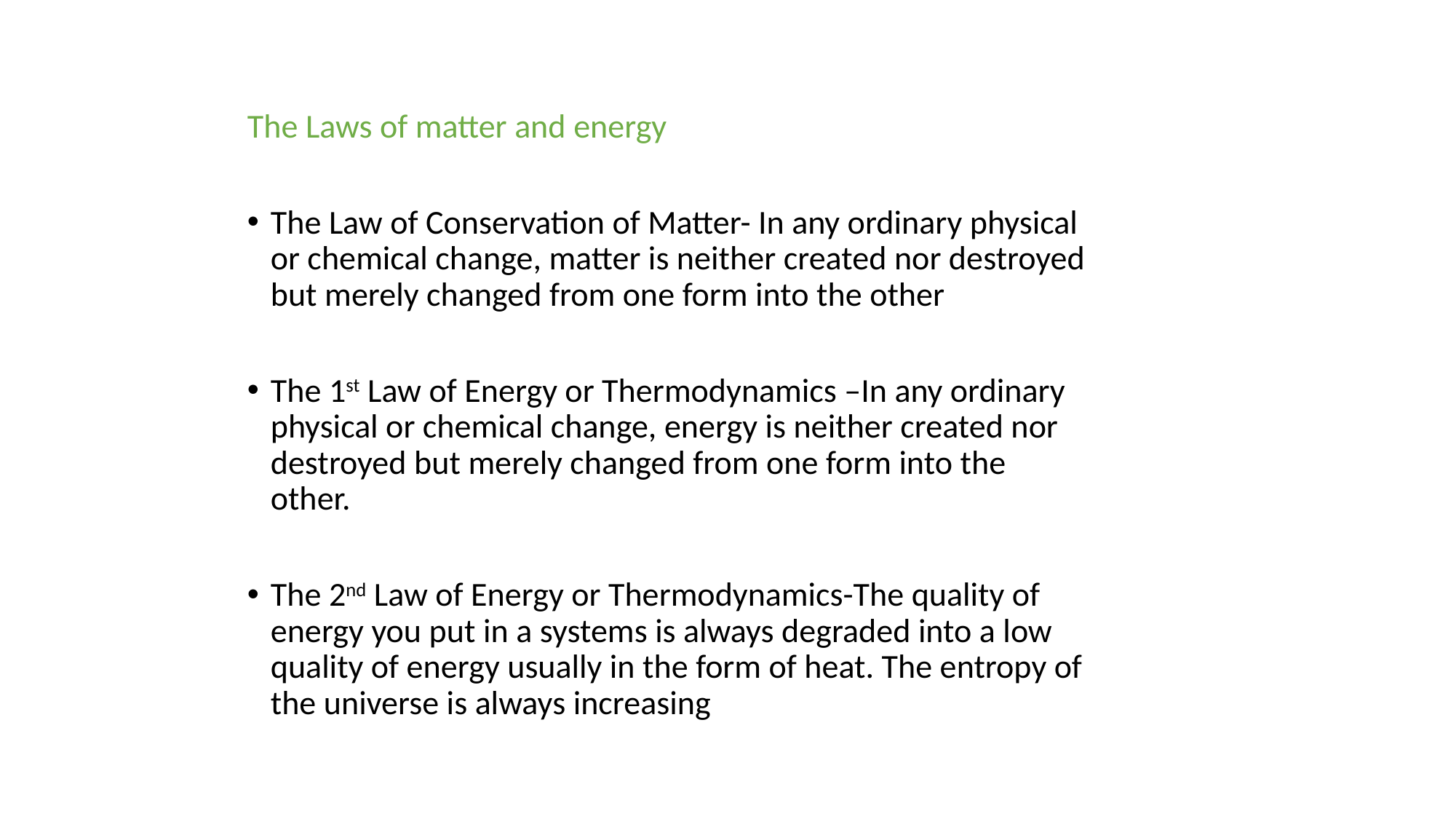

The Laws of matter and energy

The Law of Conservation of Matter- In any ordinary physical or chemical change, matter is neither created nor destroyed but merely changed from one form into the other

The 1st Law of Energy or Thermodynamics –In any ordinary physical or chemical change, energy is neither created nor destroyed but merely changed from one form into the other.

The 2nd Law of Energy or Thermodynamics-The quality of energy you put in a systems is always degraded into a low quality of energy usually in the form of heat. The entropy of the universe is always increasing